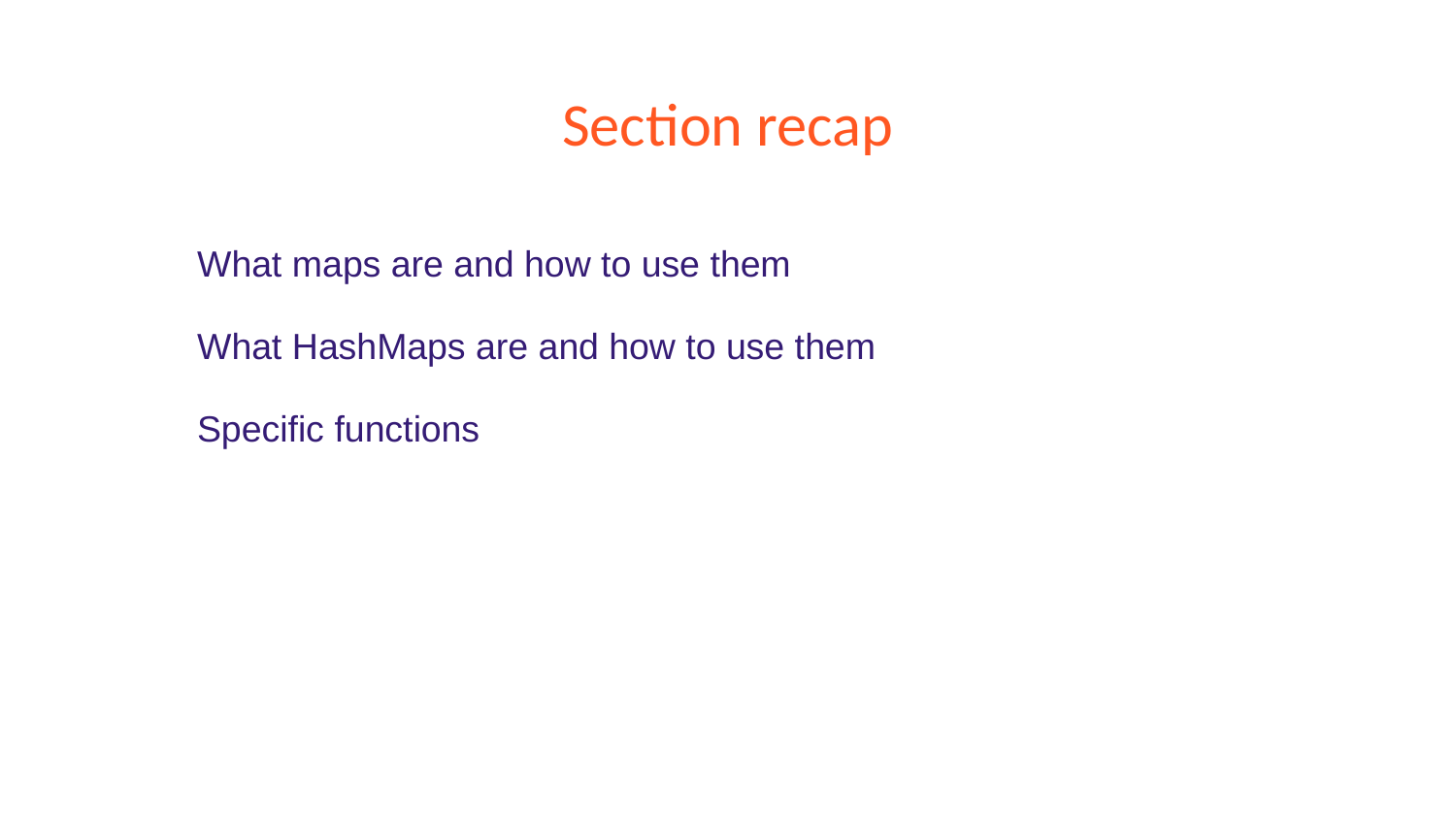

# Section recap
What maps are and how to use them
What HashMaps are and how to use them
Specific functions